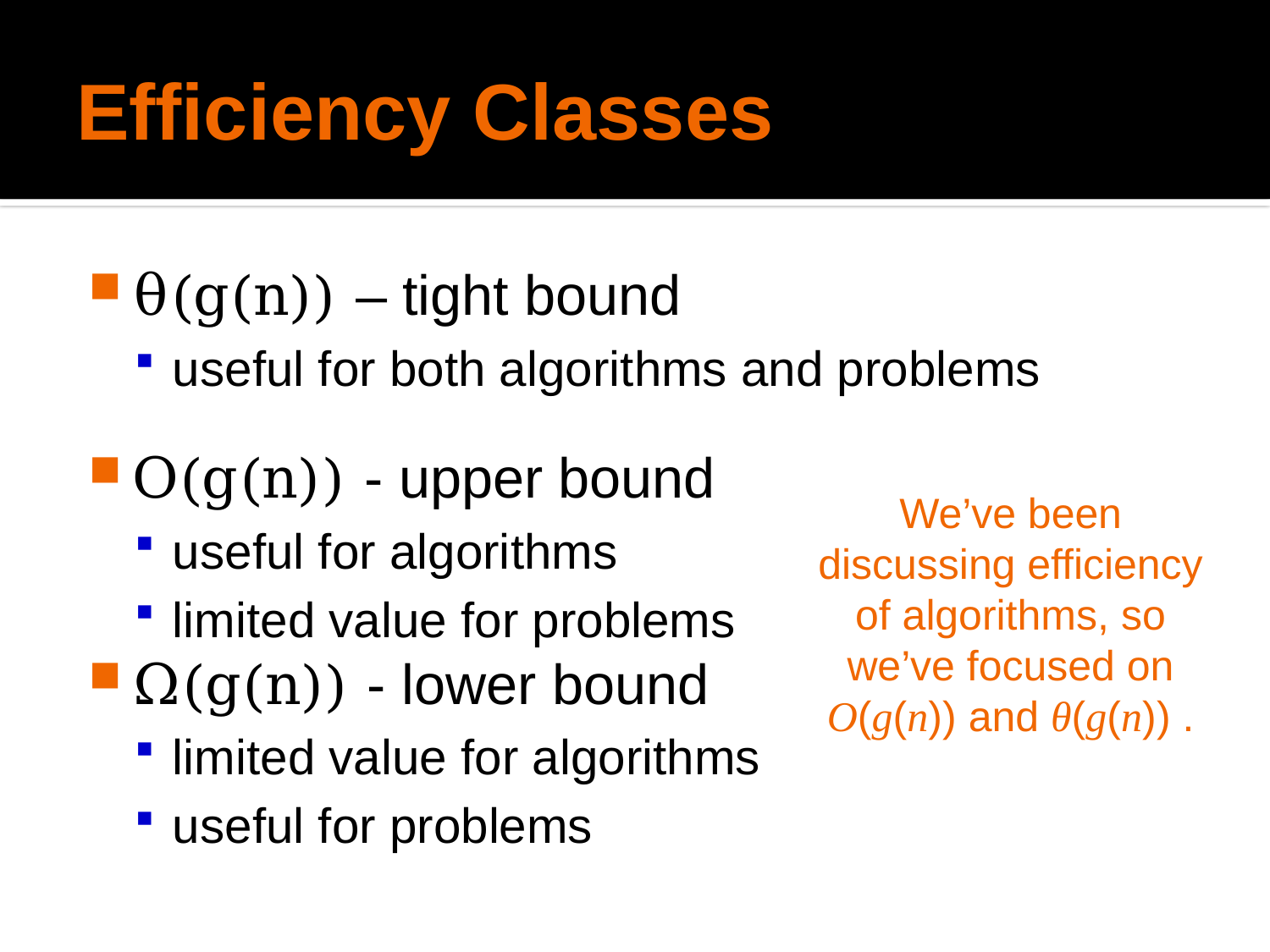

# Efficiency Classes
θ(g(n)) – tight bound
useful for both algorithms and problems

O(g(n)) - upper bound
useful for algorithms
limited value for problems
Ω(g(n)) - lower bound
limited value for algorithms
useful for problems
We’ve been discussing efficiency of algorithms, so we’ve focused on O(g(n)) and θ(g(n)) .